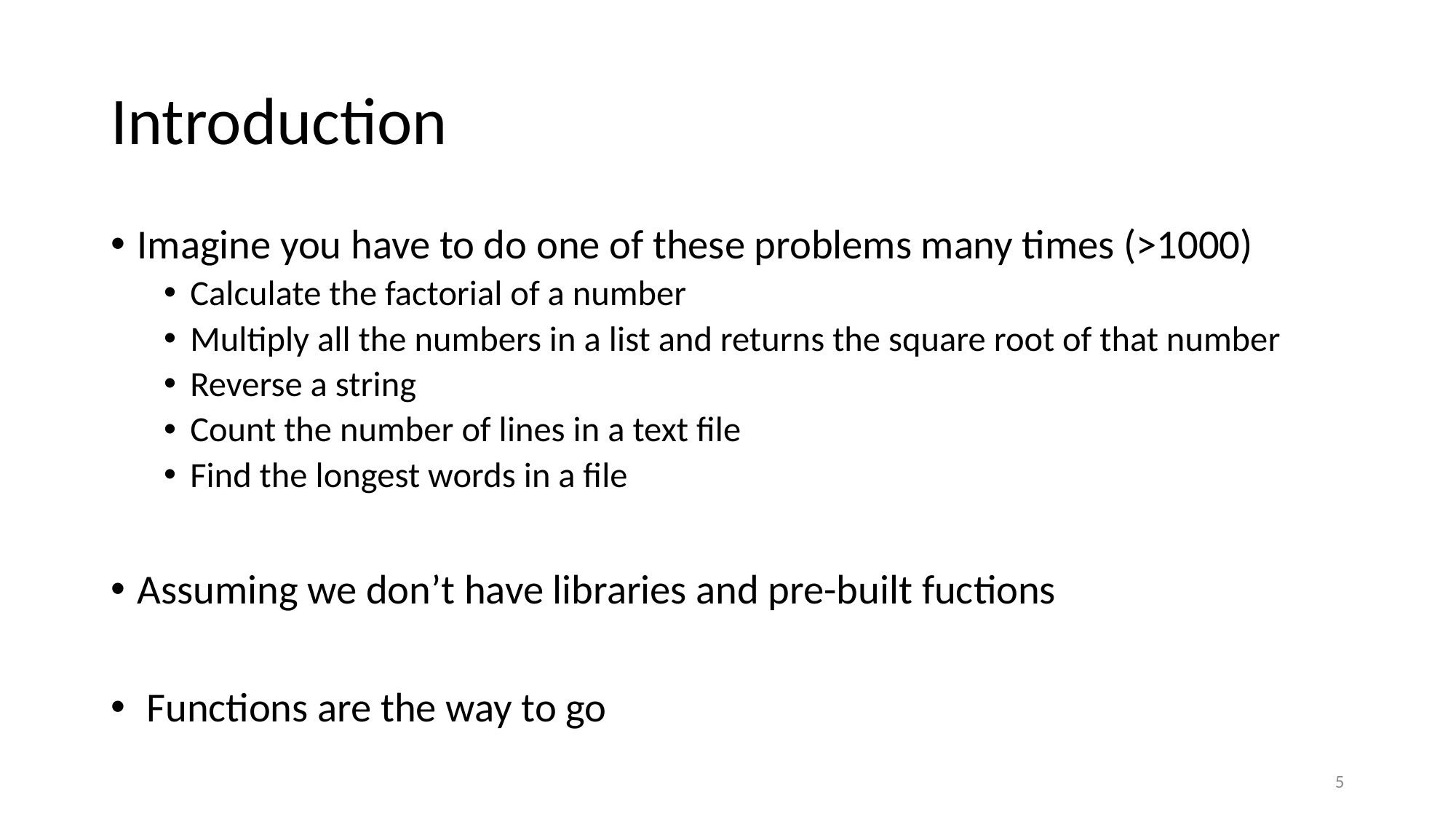

# Introduction
Imagine you have to do one of these problems many times (>1000)
Calculate the factorial of a number
Multiply all the numbers in a list and returns the square root of that number
Reverse a string
Count the number of lines in a text file
Find the longest words in a file

Assuming we don’t have libraries and pre-built fuctions

 Functions are the way to go
5